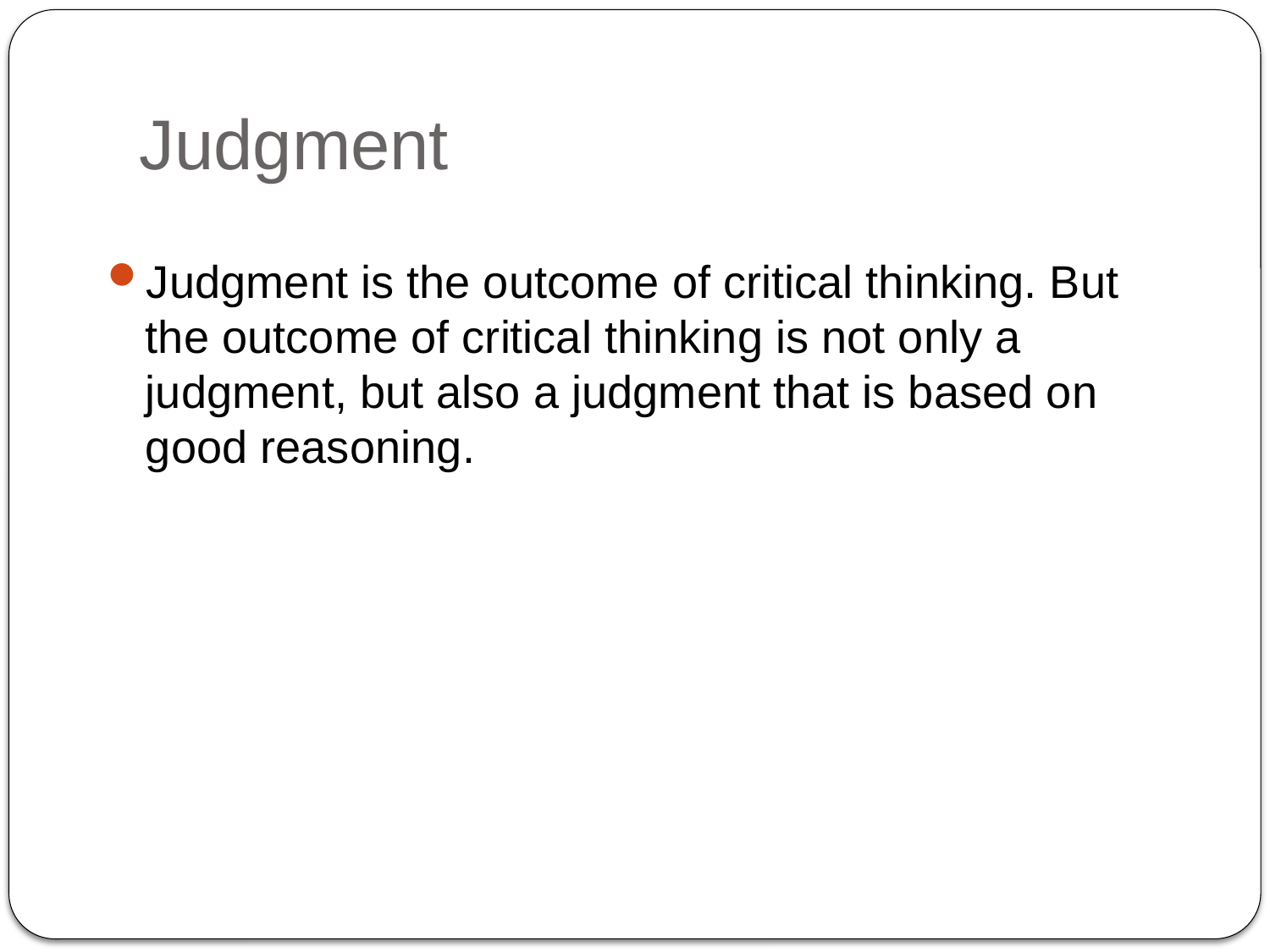

# Judgment
Judgment is the outcome of critical thinking. But the outcome of critical thinking is not only a judgment, but also a judgment that is based on good reasoning.